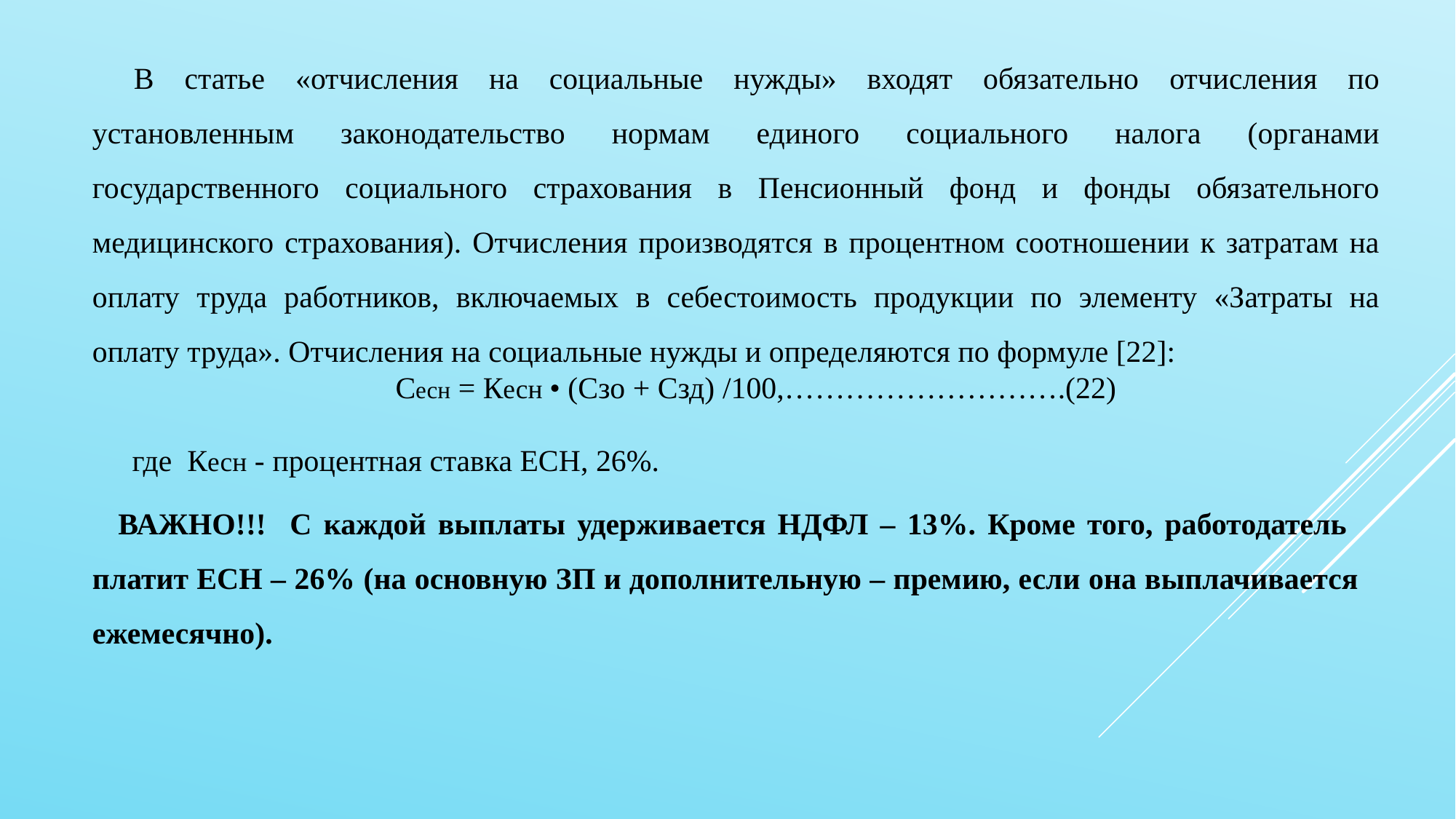

В статье «отчисления на социальные нужды» входят обязательно отчисления по установленным законодательство нормам единого социального налога (органами государственного социального страхования в Пенсионный фонд и фонды обязательного медицинского страхования). Отчисления производятся в процентном соотношении к затратам на оплату труда работников, включаемых в себестоимость продукции по элементу «Затраты на оплату труда». Отчисления на социальные нужды и определяются по формуле [22]:
Сесн = Кесн • (Сзо + Сзд) /100,……………………….(22)

где  Кесн - процентная ставка ЕСН, 26%.
ВАЖНО!!!  С каждой выплаты удерживается НДФЛ – 13%. Кроме того, работодатель  платит ЕСН – 26% (на основную ЗП и дополнительную – премию, если она выплачивается ежемесячно).